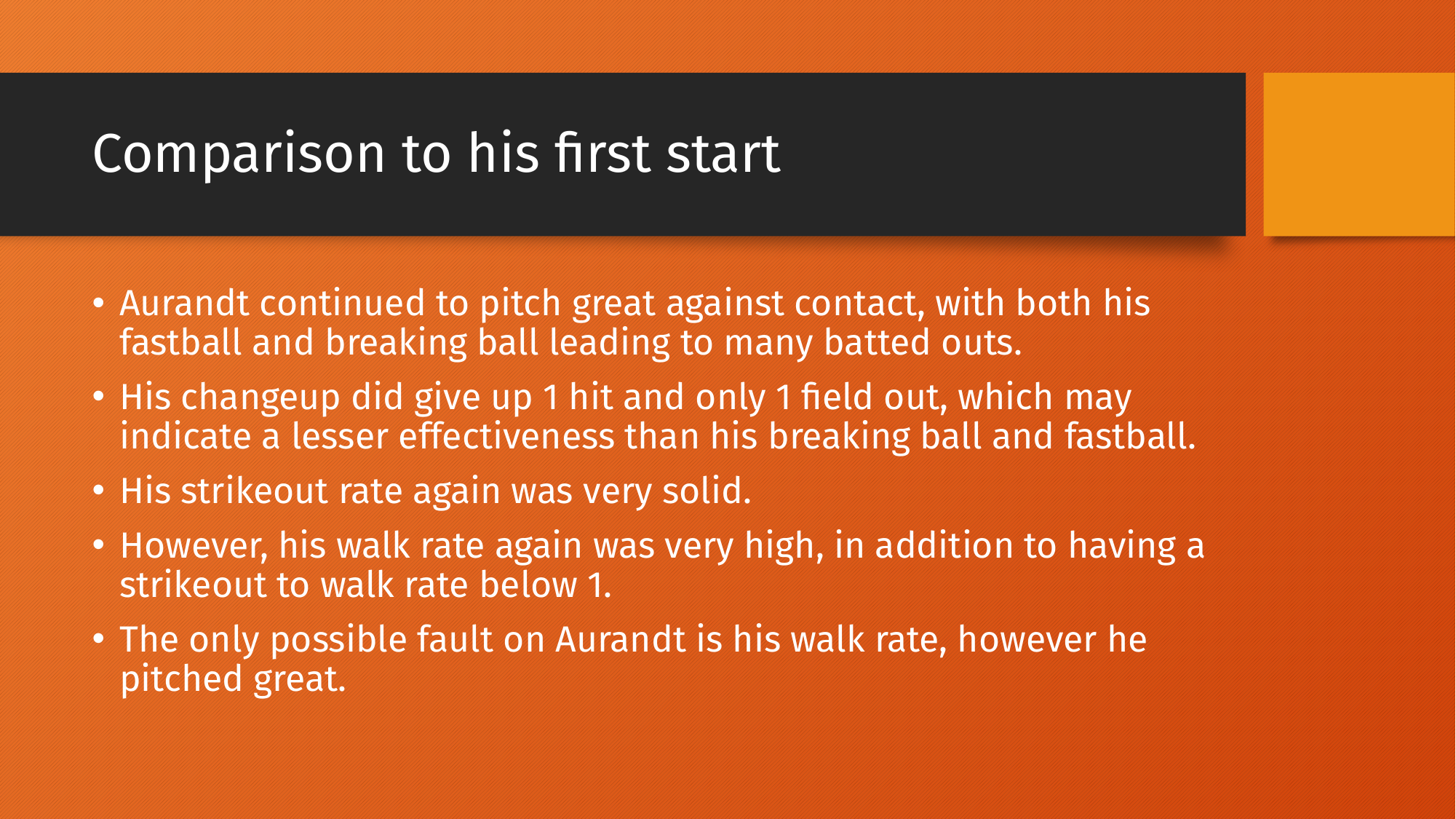

# Comparison to his first start
Aurandt continued to pitch great against contact, with both his fastball and breaking ball leading to many batted outs.
His changeup did give up 1 hit and only 1 field out, which may indicate a lesser effectiveness than his breaking ball and fastball.
His strikeout rate again was very solid.
However, his walk rate again was very high, in addition to having a strikeout to walk rate below 1.
The only possible fault on Aurandt is his walk rate, however he pitched great.